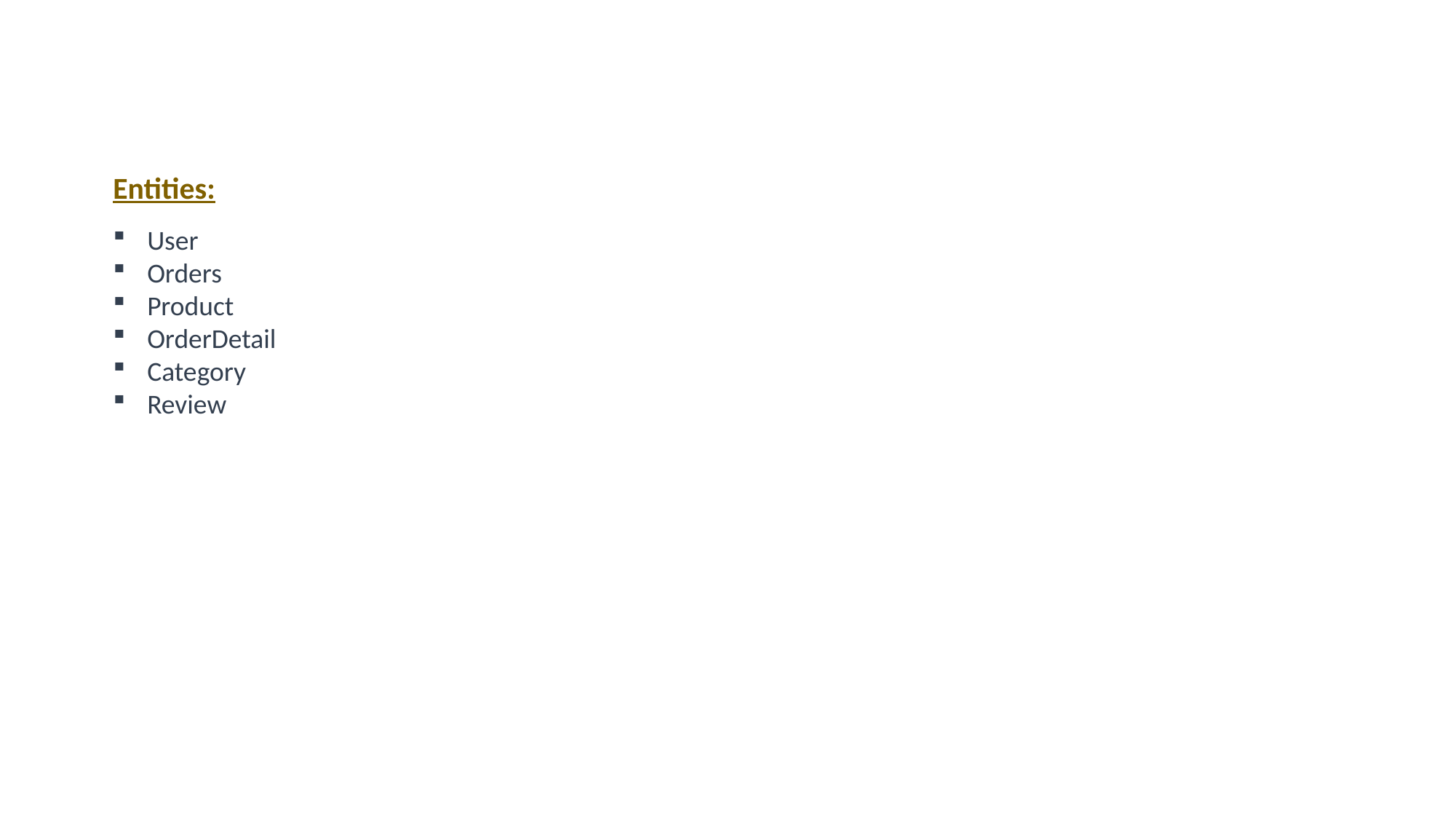

Entities:

User
Orders
Product
OrderDetail
Category
Review